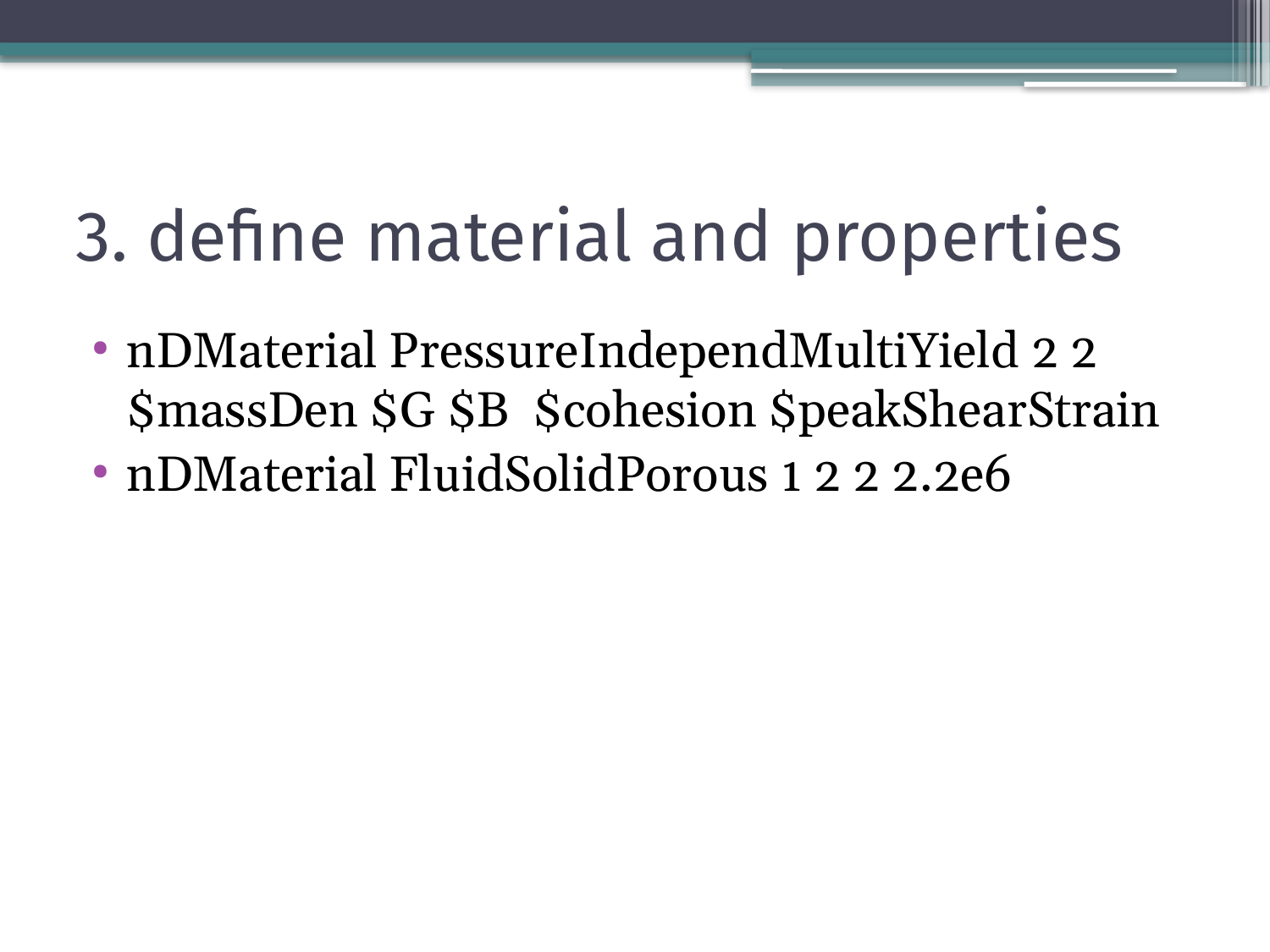

# 3. define material and properties
nDMaterial PressureIndependMultiYield 2 2 $massDen $G $B  $cohesion $peakShearStrain
nDMaterial FluidSolidPorous 1 2 2 2.2e6